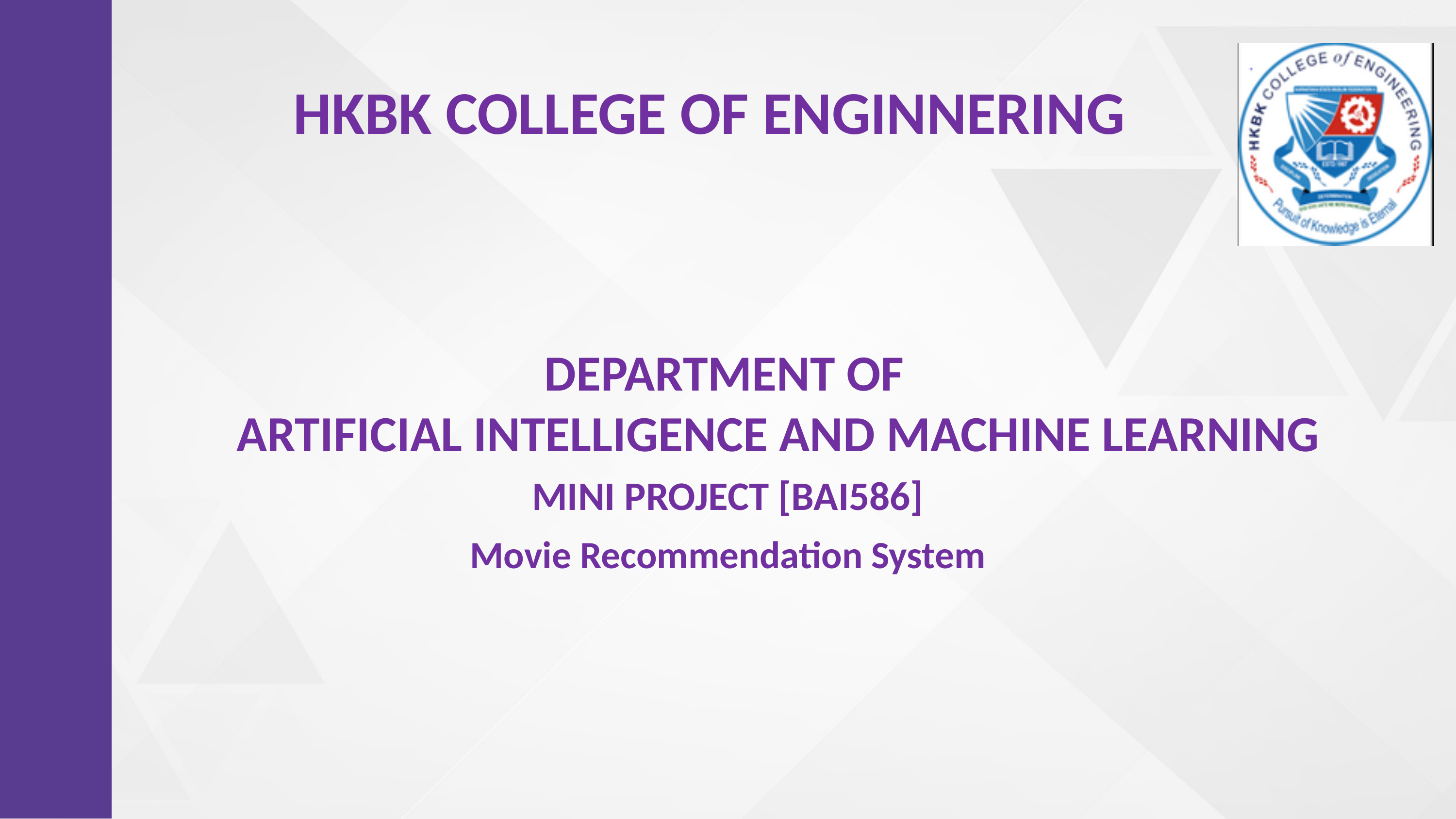

HKBK COLLEGE OF ENGINNERING

                           DEPARTMENT OF
ARTIFICIAL INTELLIGENCE AND MACHINE LEARNING
MINI PROJECT [BAI586]
Movie Recommendation System
1